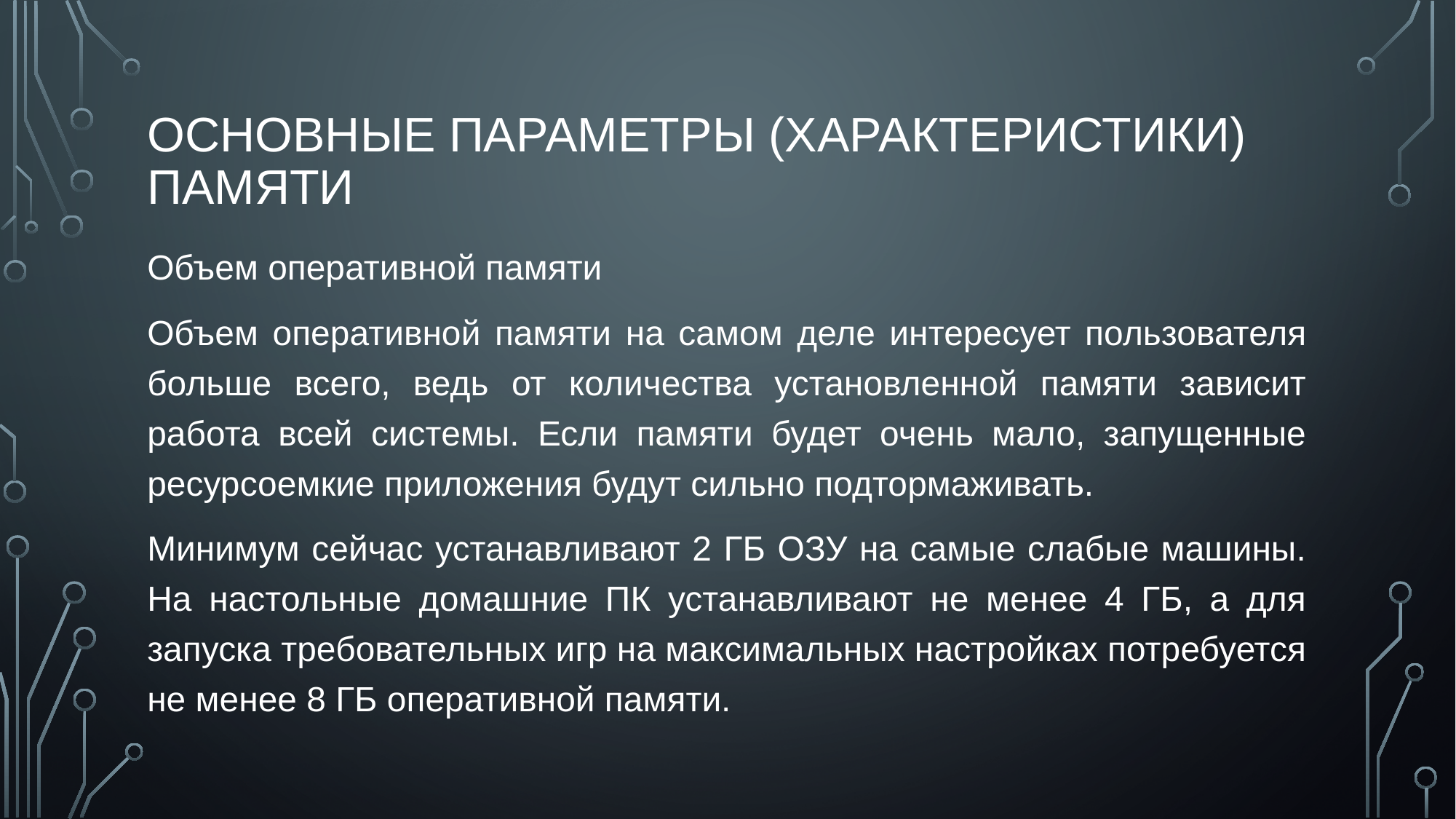

# Основные параметры (характеристики) памяти
Объем оперативной памяти
Объем оперативной памяти на самом деле интересует пользователя больше всего, ведь от количества установленной памяти зависит работа всей системы. Если памяти будет очень мало, запущенные ресурсоемкие приложения будут сильно подтормаживать.
Минимум сейчас устанавливают 2 ГБ ОЗУ на самые слабые машины. На настольные домашние ПК устанавливают не менее 4 ГБ, а для запуска требовательных игр на максимальных настройках потребуется не менее 8 ГБ оперативной памяти.